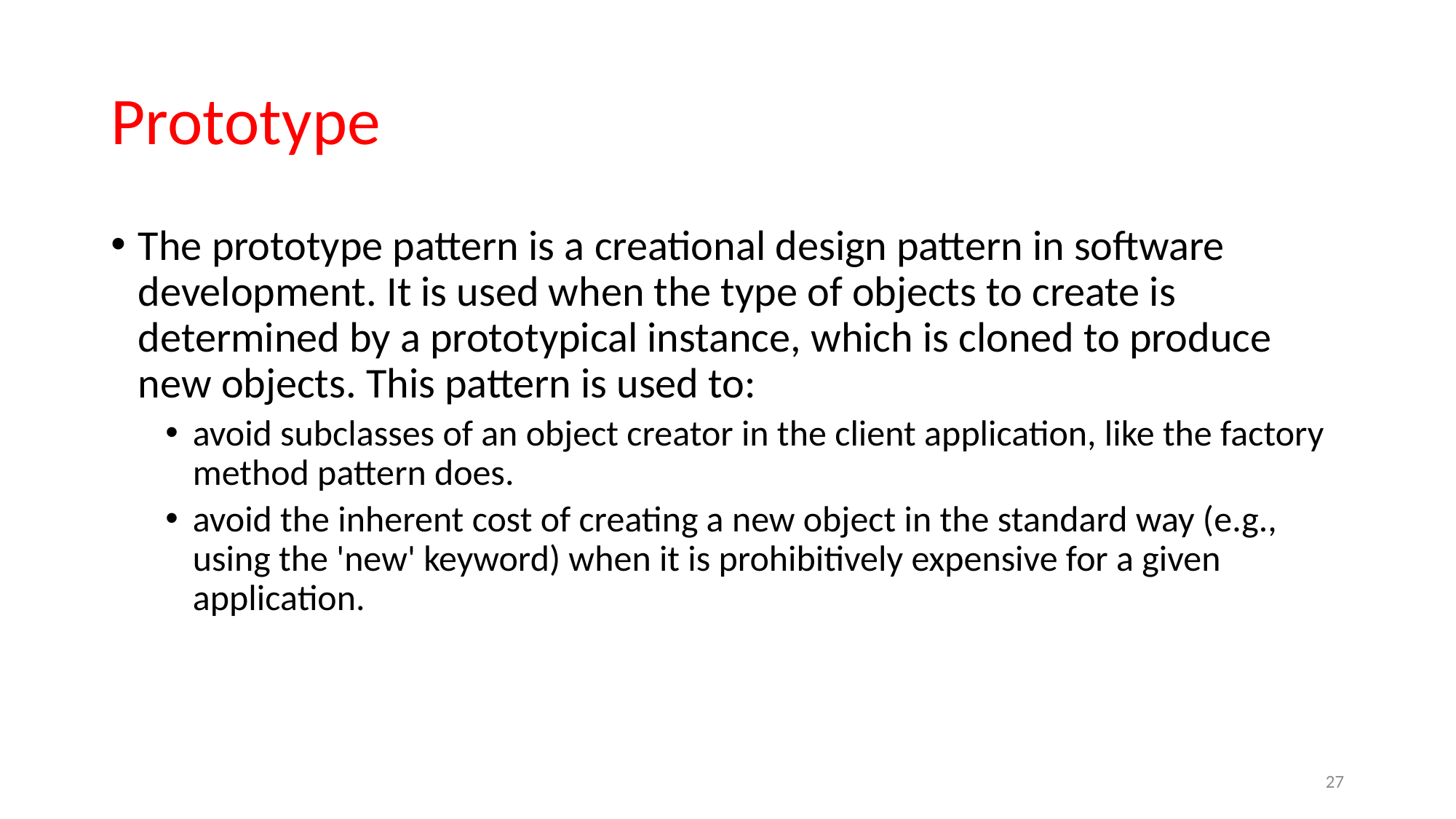

# Prototype
The prototype pattern is a creational design pattern in software development. It is used when the type of objects to create is determined by a prototypical instance, which is cloned to produce new objects. This pattern is used to:
avoid subclasses of an object creator in the client application, like the factory method pattern does.
avoid the inherent cost of creating a new object in the standard way (e.g., using the 'new' keyword) when it is prohibitively expensive for a given application.
27